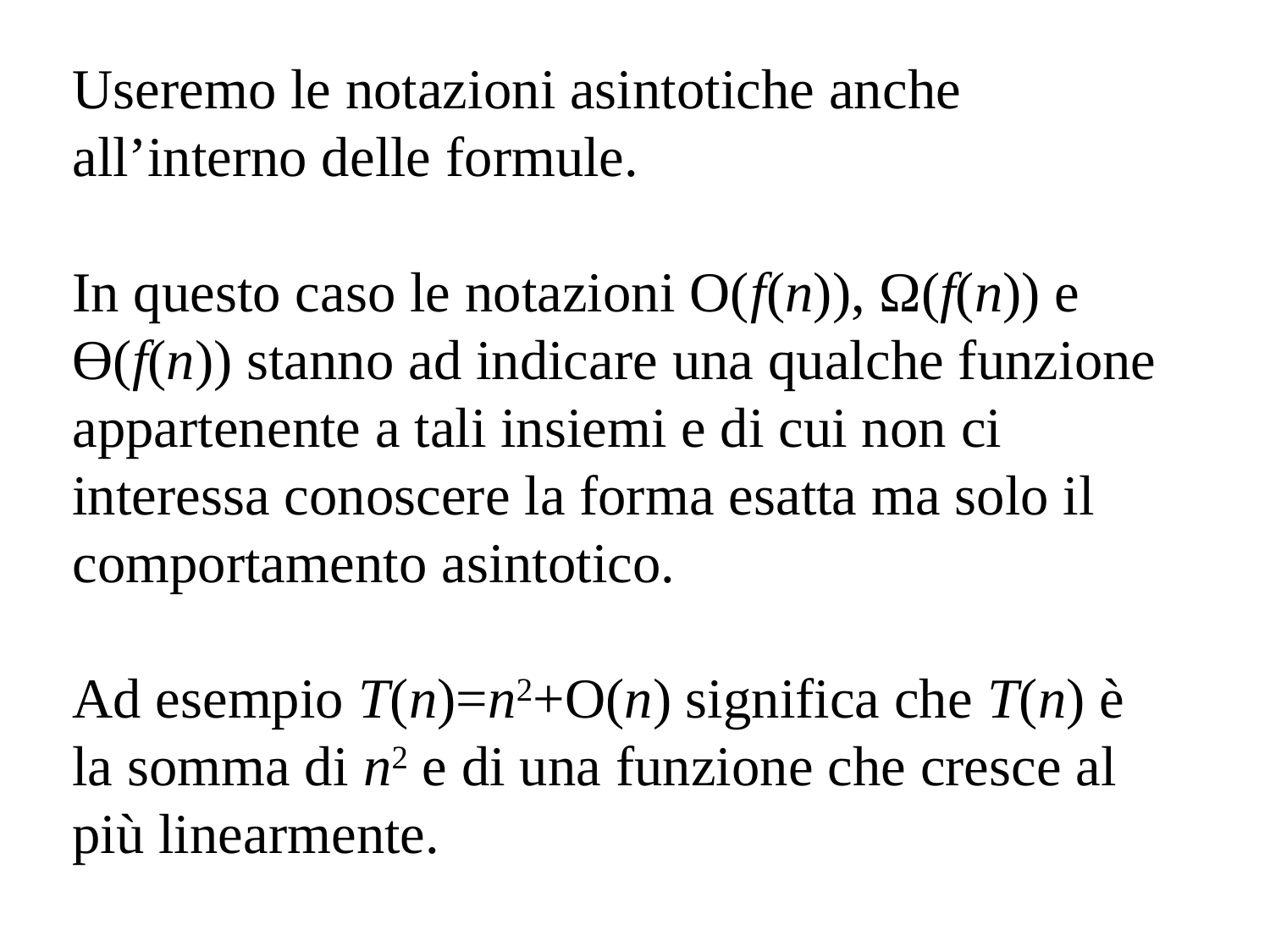

Useremo le notazioni asintotiche anche all’interno delle formule.

In questo caso le notazioni O(f(n)), Ω(f(n)) e ϴ(f(n)) stanno ad indicare una qualche funzione appartenente a tali insiemi e di cui non ci interessa conoscere la forma esatta ma solo il comportamento asintotico.

Ad esempio T(n)=n2+O(n) significa che T(n) è la somma di n2 e di una funzione che cresce al più linearmente.